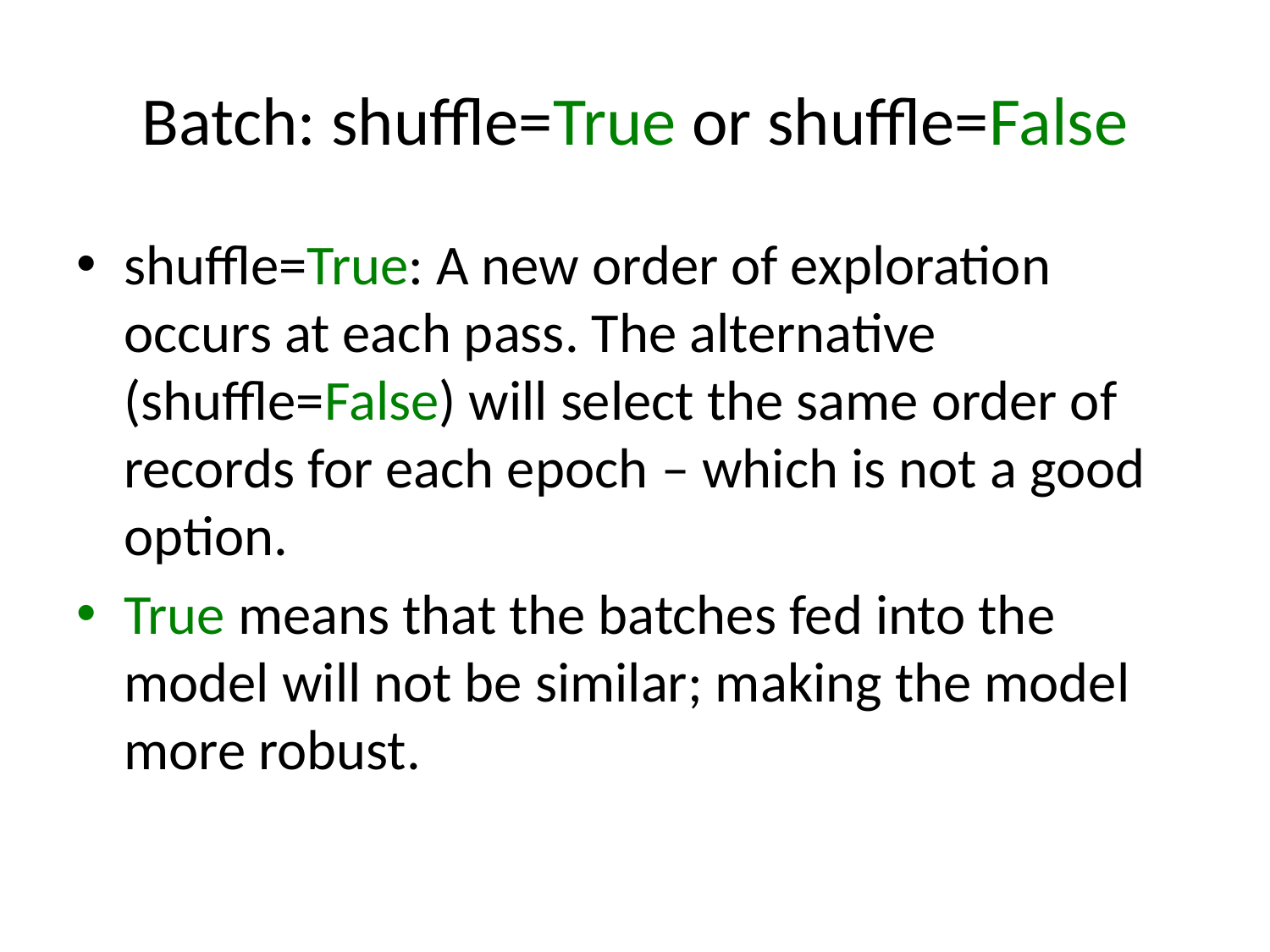

# Batch: shuffle=True or shuffle=False
shuffle=True: A new order of exploration occurs at each pass. The alternative (shuffle=False) will select the same order of records for each epoch – which is not a good option.
True means that the batches fed into the model will not be similar; making the model more robust.